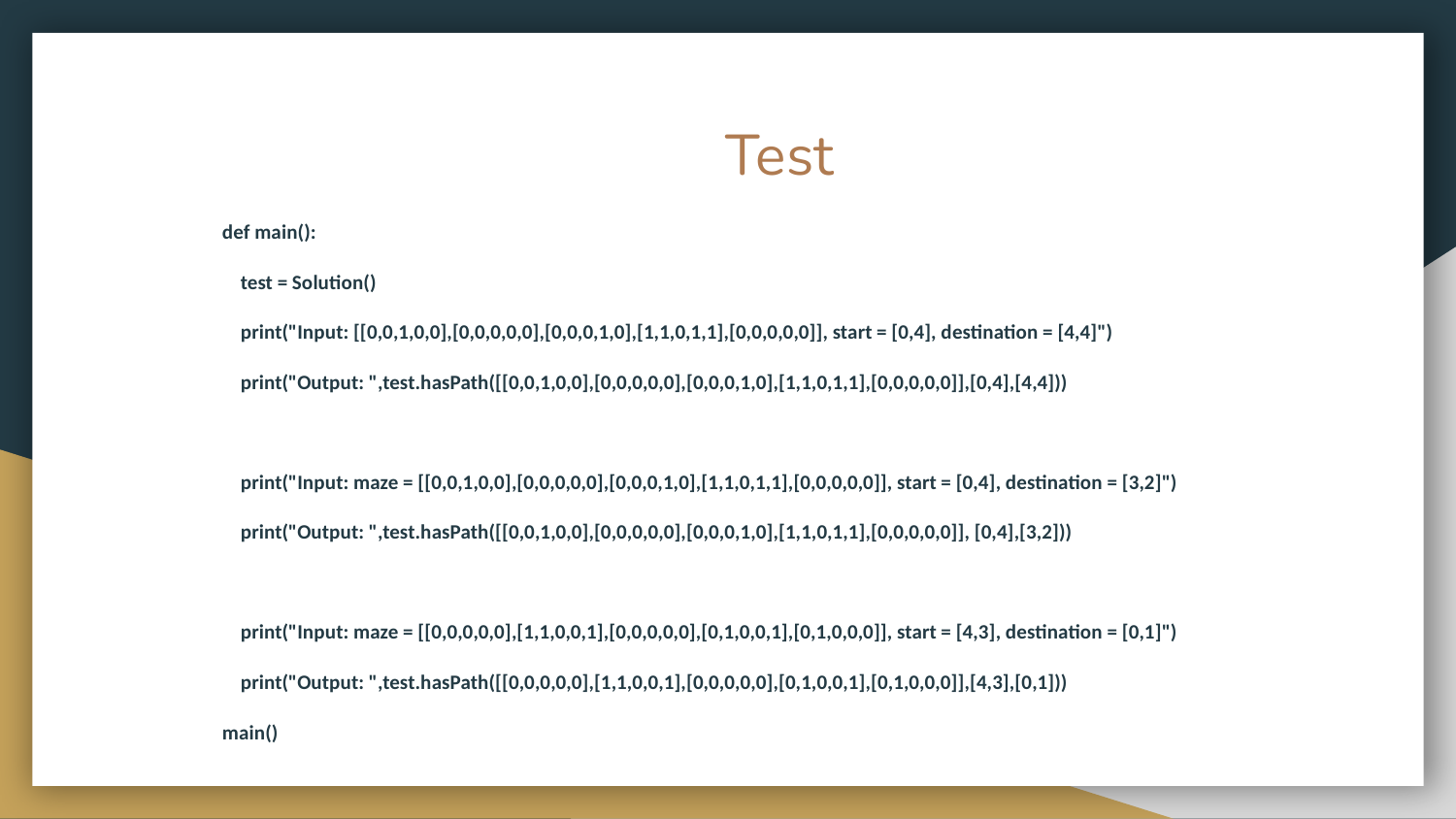

# Test
def main():
    test = Solution()
    print("Input: [[0,0,1,0,0],[0,0,0,0,0],[0,0,0,1,0],[1,1,0,1,1],[0,0,0,0,0]], start = [0,4], destination = [4,4]")
    print("Output: ",test.hasPath([[0,0,1,0,0],[0,0,0,0,0],[0,0,0,1,0],[1,1,0,1,1],[0,0,0,0,0]],[0,4],[4,4]))

    print("Input: maze = [[0,0,1,0,0],[0,0,0,0,0],[0,0,0,1,0],[1,1,0,1,1],[0,0,0,0,0]], start = [0,4], destination = [3,2]")
    print("Output: ",test.hasPath([[0,0,1,0,0],[0,0,0,0,0],[0,0,0,1,0],[1,1,0,1,1],[0,0,0,0,0]], [0,4],[3,2]))

    print("Input: maze = [[0,0,0,0,0],[1,1,0,0,1],[0,0,0,0,0],[0,1,0,0,1],[0,1,0,0,0]], start = [4,3], destination = [0,1]")
    print("Output: ",test.hasPath([[0,0,0,0,0],[1,1,0,0,1],[0,0,0,0,0],[0,1,0,0,1],[0,1,0,0,0]],[4,3],[0,1]))
main()